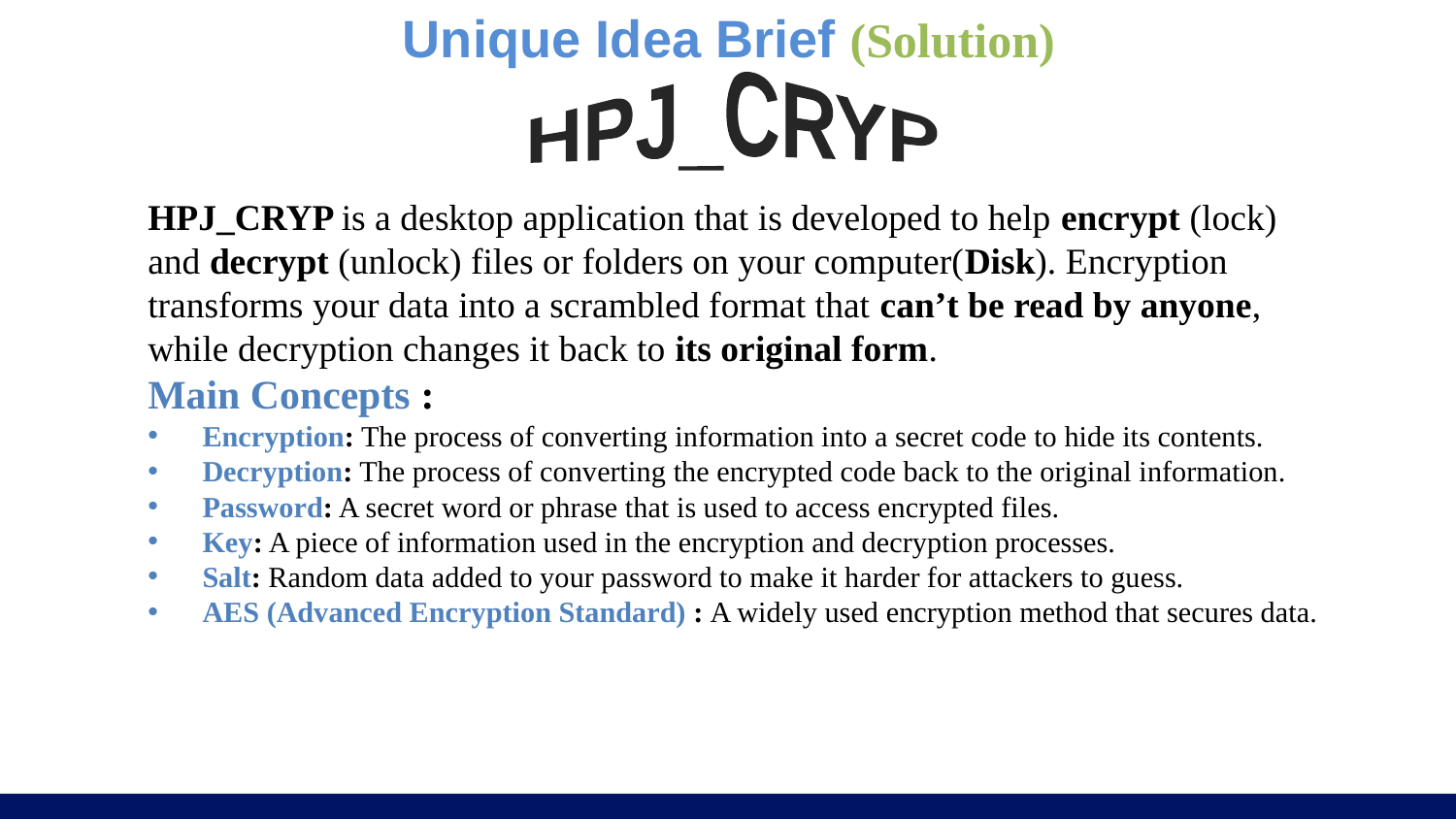

# Unique Idea Brief (Solution)
HPJ_CRYP
HPJ_CRYP is a desktop application that is developed to help encrypt (lock) and decrypt (unlock) files or folders on your computer(Disk). Encryption transforms your data into a scrambled format that can’t be read by anyone, while decryption changes it back to its original form.
Main Concepts :
Encryption: The process of converting information into a secret code to hide its contents.
Decryption: The process of converting the encrypted code back to the original information.
Password: A secret word or phrase that is used to access encrypted files.
Key: A piece of information used in the encryption and decryption processes.
Salt: Random data added to your password to make it harder for attackers to guess.
AES (Advanced Encryption Standard) : A widely used encryption method that secures data.